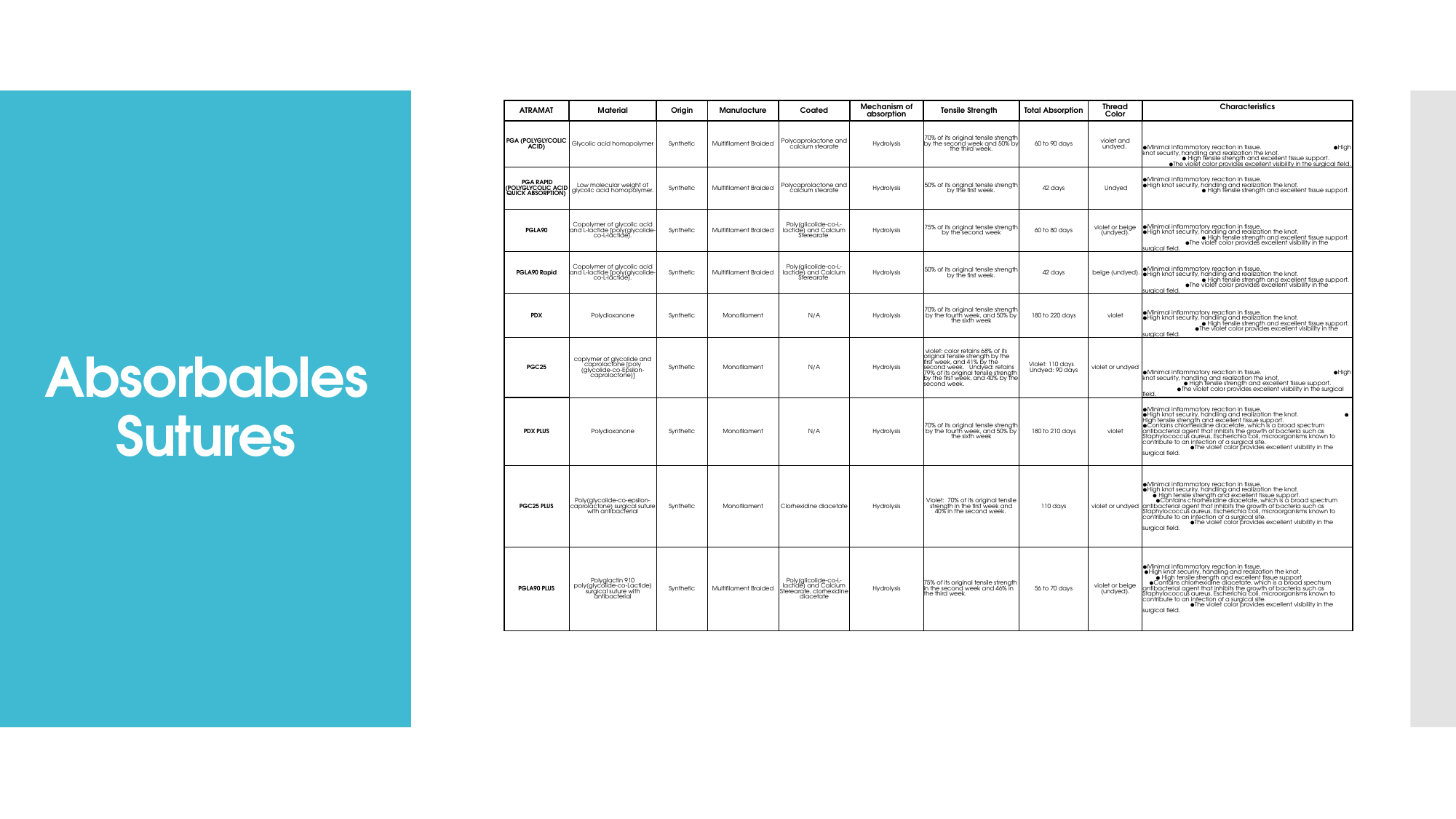

| ATRAMAT | Material | Origin | Manufacture | Coated | Mechanism of absorption | Tensile Strength | Total Absorption | Thread Color | Characteristics |
| --- | --- | --- | --- | --- | --- | --- | --- | --- | --- |
| PGA (POLYGLYCOLIC ACID) | Glycolic acid homopolymer | Synthetic | Multifilament Braided | Polycaprolactone and calcium stearate | Hydrolysis | 70% of its original tensile strength by the second week and 50% by the third week. | 60 to 90 days | violet and undyed. | ●Minimal inflammatory reaction in tissue. ●High knot security, handling and realization the knot. ● High tensile strength and excellent tissue support. ●The violet color provides excellent visibility in the surgical field. |
| PGA RAPID (POLYGLYCOLIC ACID QUICK ABSORPTION) | Low molecular weight of glycolic acid homopolymer. | Synthetic | Multifilament Braided | Polycaprolactone and calcium stearate | Hydrolysis | 50% of its original tensile strength by the first week. | 42 days | Undyed | ●Minimal inflammatory reaction in tissue. ●High knot security, handling and realization the knot. ● High tensile strength and excellent tissue support. |
| PGLA90 | Copolymer of glycolic acid and L-lactide [poly(glycolide-co-L-lactide). | Synthetic | Multifilament Braided | Poly(glicolide-co-L-lactide) and Calcium Sterearate | Hydrolysis | 75% of its original tensile strength by the second week | 60 to 80 days | violet or beige (undyed). | ●Minimal inflammatory reaction in tissue. ●High knot security, handling and realization the knot. ● High tensile strength and excellent tissue support. ●The violet color provides excellent visibility in the surgical field. |
| PGLA90 Rapid | Copolymer of glycolic acid and L-lactide [poly(glycolide-co-L-lactide). | Synthetic | Multifilament Braided | Poly(glicolide-co-L-lactide) and Calcium Sterearate | Hydrolysis | 50% of its original tensile strength by the first week. | 42 days | beige (undyed). | ●Minimal inflammatory reaction in tissue. ●High knot security, handling and realization the knot. ● High tensile strength and excellent tissue support. ●The violet color provides excellent visibility in the surgical field. |
| PDX | Polydioxanone | Synthetic | Monofilament | N/A | Hydrolysis | 70% of its original tensile strength by the fourth week, and 50% by the sixth week | 180 to 220 days | violet | ●Minimal inflammatory reaction in tissue. ●High knot security, handling and realization the knot. ● High tensile strength and excellent tissue support. ●The violet color provides excellent visibility in the surgical field. |
| PGC25 | coplymer of glycolide and caprolactone [poly (glycolide-co-Epsilon-caprolactone)] | Synthetic | Monofilament | N/A | Hydrolysis | violet: color retains 68% of its original tensile strength by the first week, and 41% by the second week. Undyed: retains 79% of its original tensile strength by the first week, and 40% by the second week. | Violet: 110 days Undyed: 90 days | violet or undyed | ●Minimal inflammatory reaction in tissue. ●High knot security, handling and realization the knot. ● High tensile strength and excellent tissue support. ●The violet color provides excellent visibility in the surgical field. |
| PDX PLUS | Polydioxanone | Synthetic | Monofilament | N/A | Hydrolysis | 70% of its original tensile strength by the fourth week, and 50% by the sixth week | 180 to 210 days | violet | ●Minimal inflammatory reaction in tissue. ●High knot securiry, handling and realization the knot. ● High tensile strength and excellent tissue support. ●Contains chlorhexidine diacetate, which is a broad spectrum antibacterial agent that inhibits the growth of bacteria such as Staphylococcus aureus, Escherichia coli, microorganisms known to contribute to an infection of a surgical site. ●The violet color provides excellent visibility in the surgical field. |
| PGC25 PLUS | Poly(glycolide-co-epsilon-caprolactone) surgical suture with antibacterial | Synthetic | Monofilament | Clorhexidine diacetate | Hydrolysis | Violet: 70% of its original tensile strength in the first week and 40% in the second week. | 110 days | violet or undyed | ●Minimal inflammatory reaction in tissue. ●High knot securiry, handling and realization the knot. ● High tensile strength and excellent tissue support. ●Contains chlorhexidine diacetate, which is a broad spectrum antibacterial agent that inhibits the growth of bacteria such as Staphylococcus aureus, Escherichia coli, microorganisms known to contribute to an infection of a surgical site. ●The violet color provides excellent visibility in the surgical field. |
| PGLA90 PLUS | Polyglactin 910 poly(glycolide-co-Lactide) surgical suture with antibacterial | Synthetic | Multifilament Braided | Poly(glicolide-co-L-lactide) and Calcium Sterearate, clorhexidine diacetate | Hydrolysis | 75% of its original tensile strength in the second week and 46% in the third week. | 56 to 70 days | violet or beige (undyed). | ●Minimal inflammatory reaction in tissue. ●High knot securiry, handling and realization the knot. ● High tensile strength and excellent tissue support. ●Contains chlorhexidine diacetate, which is a broad spectrum antibacterial agent that inhibits the growth of bacteria such as Staphylococcus aureus, Escherichia coli, microorganisms known to contribute to an infection of a surgical site. ●The violet color provides excellent visibility in the surgical field. |
# Absorbables Sutures